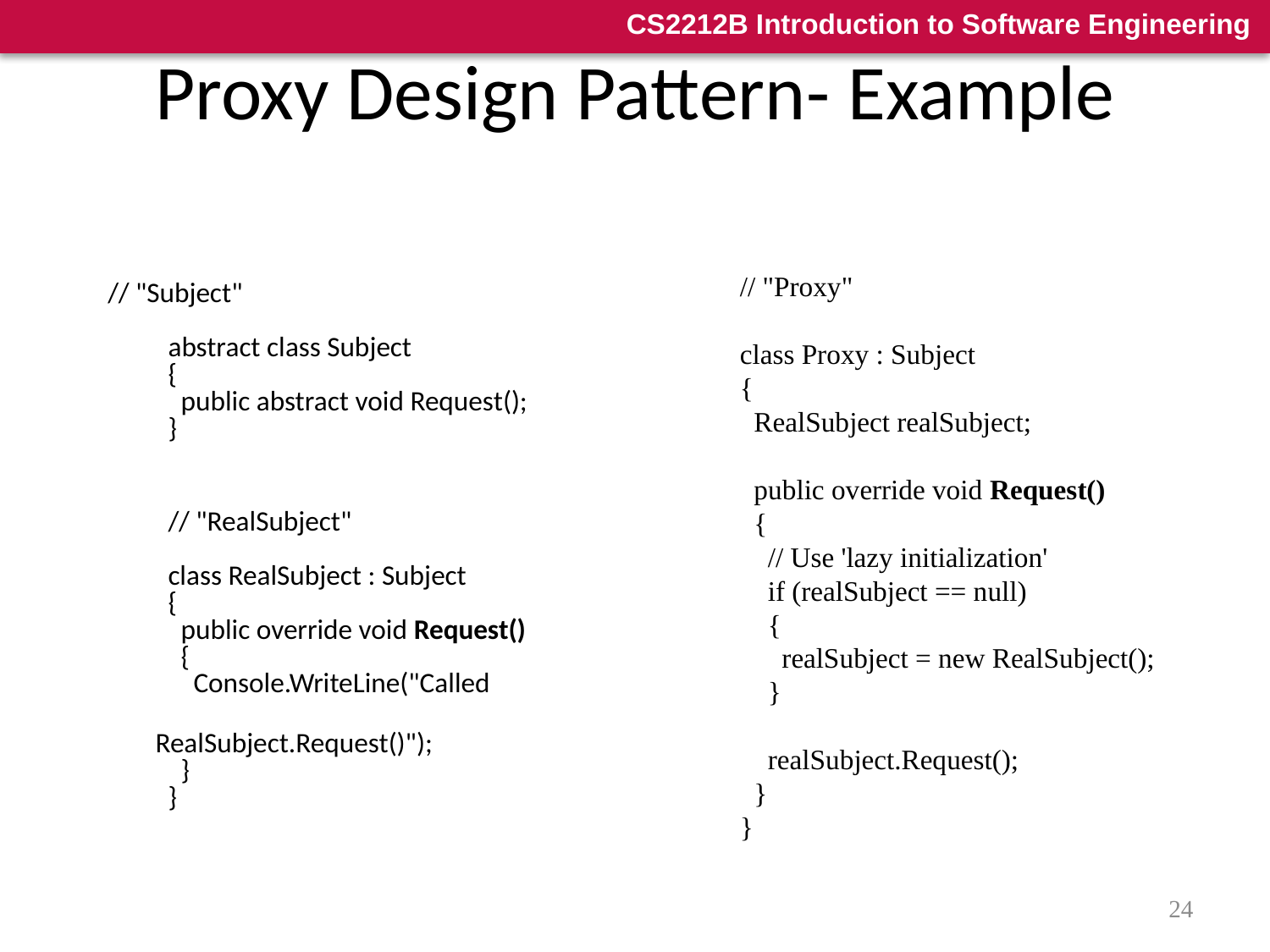

# Proxy Design Pattern- Example
  // "Proxy"
  class Proxy : Subject
  {
    RealSubject realSubject;
    public override void Request()
    {
      // Use 'lazy initialization'
      if (realSubject == null)
      {
        realSubject = new RealSubject();
      }
      realSubject.Request();
    }  
  }
// "Subject"
  abstract class Subject
  {
    public abstract void Request();    
  }
  // "RealSubject"
  class RealSubject : Subject
  {
    public override void Request()
    {
      Console.WriteLine("Called
		              RealSubject.Request()");
    }
  }
24